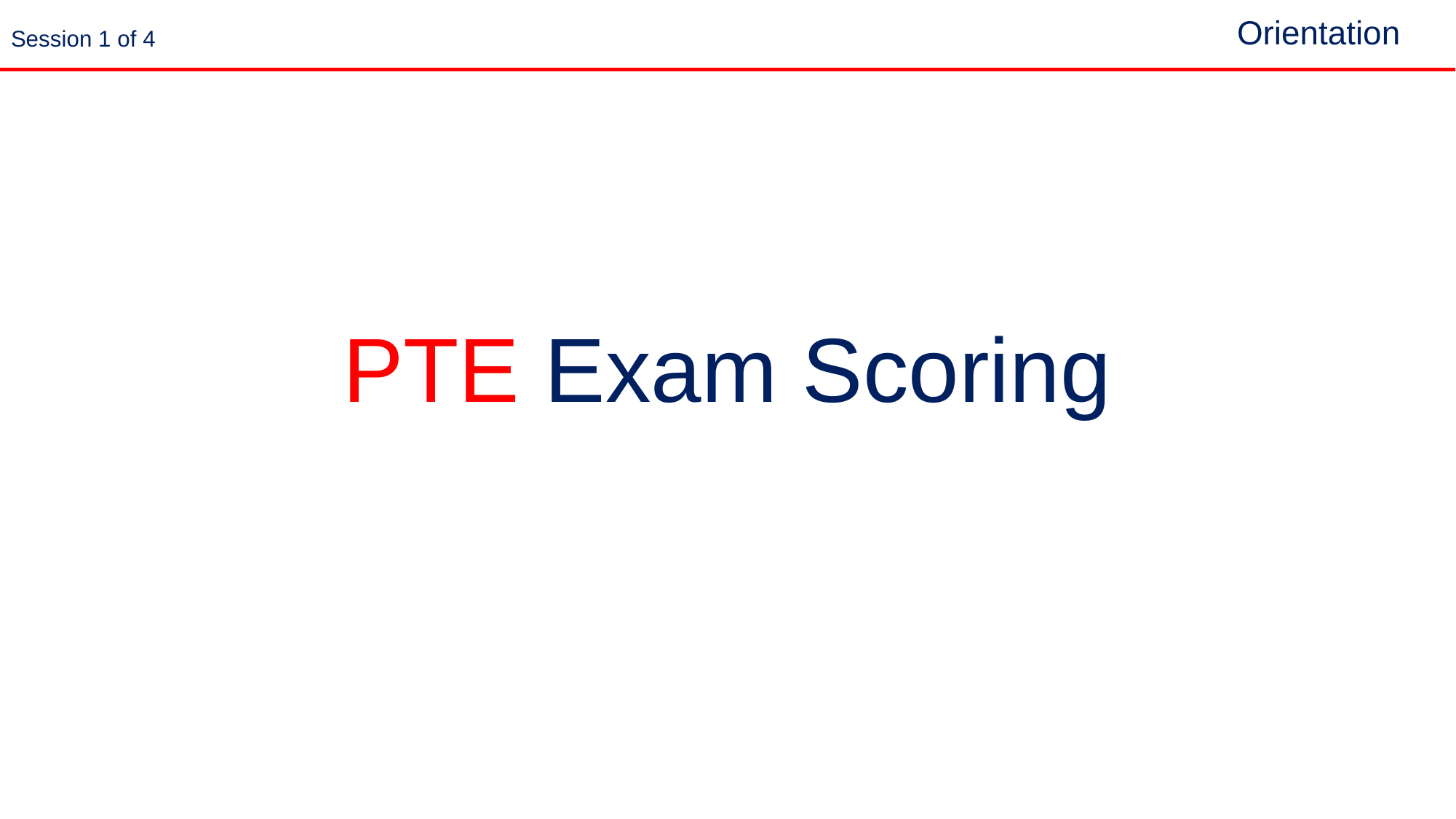

Orientation
Session 1 of 4
# PTE Exam Scoring